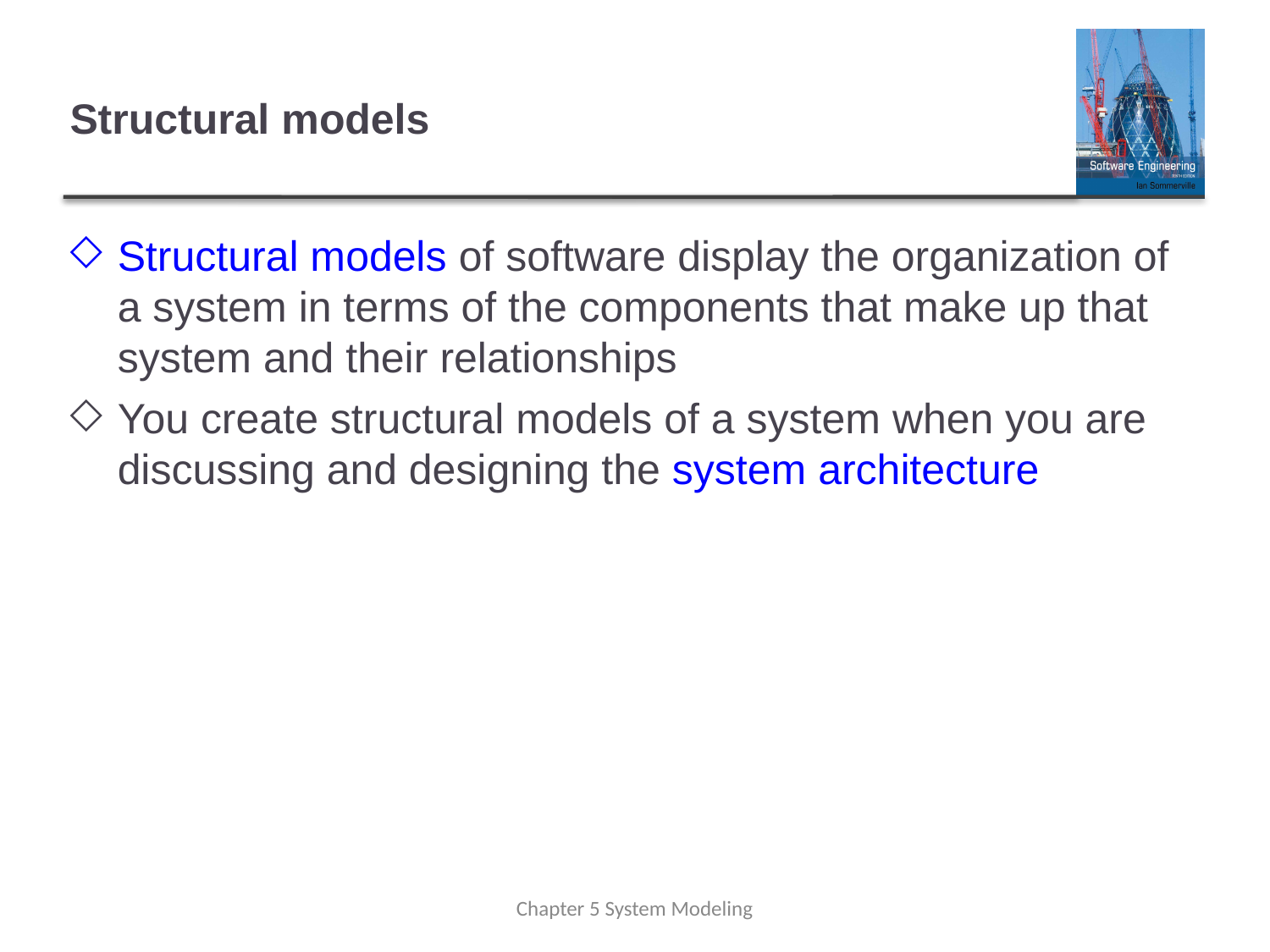

# Structural models
Structural models of software display the organization of a system in terms of the components that make up that system and their relationships
You create structural models of a system when you are discussing and designing the system architecture
22
Chapter 5 System Modeling